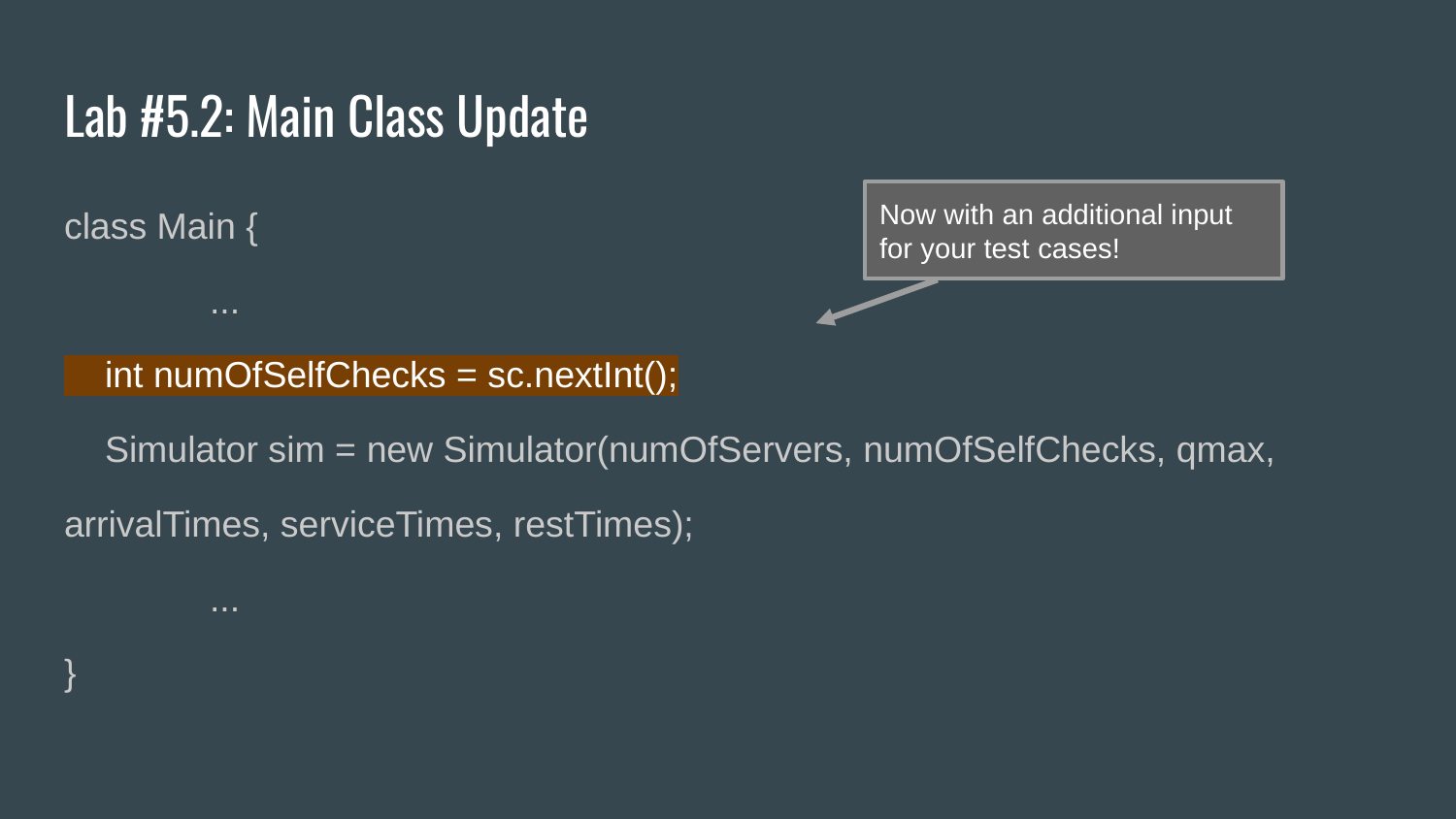

# Lab #5.2: Main Class Update

class Main {
	...
    int numOfSelfChecks = sc.nextInt();
    Simulator sim = new Simulator(numOfServers, numOfSelfChecks, qmax,
arrivalTimes, serviceTimes, restTimes);
	...
}

Now with an additional input
for your test cases!